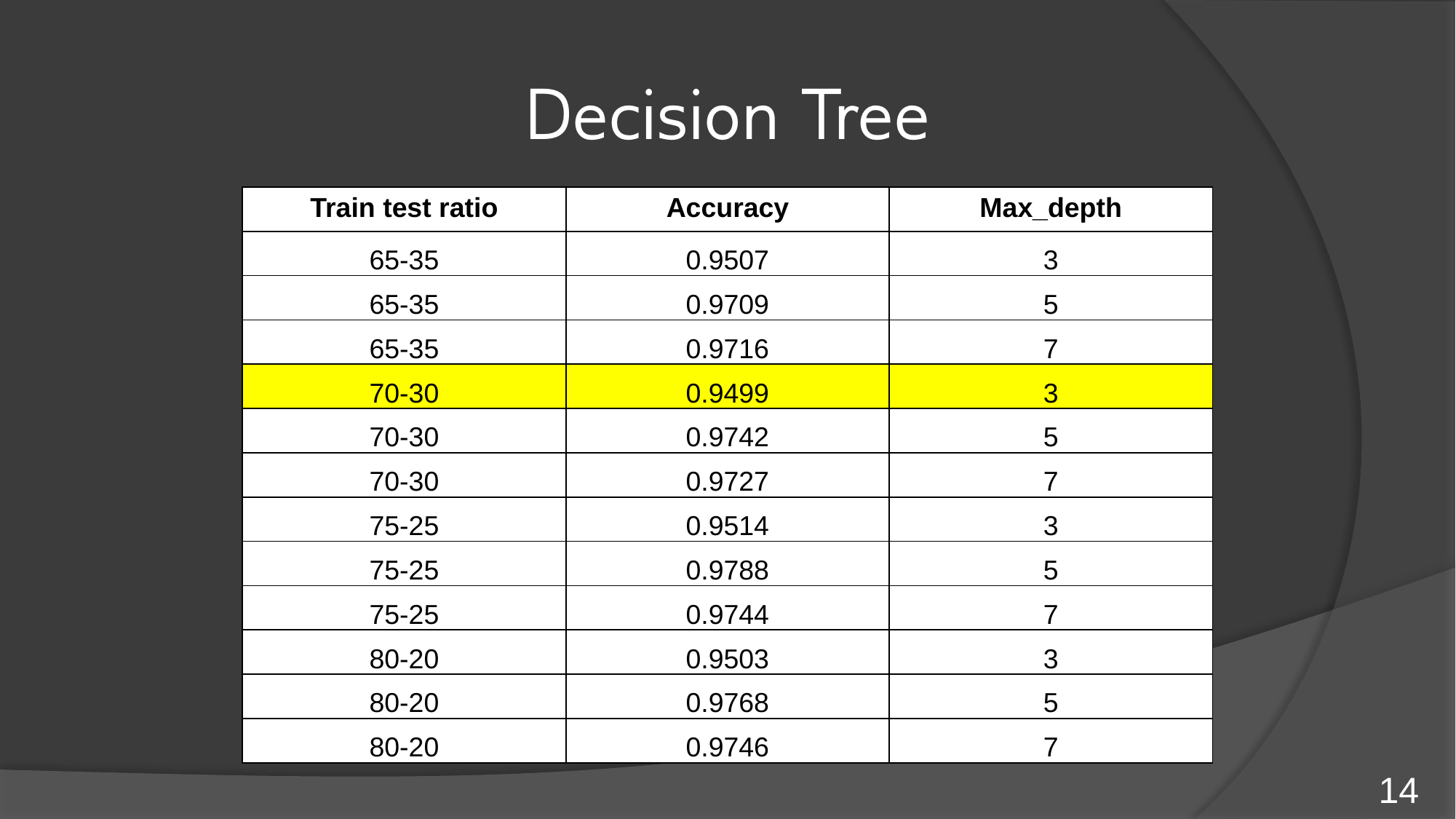

Decision Tree
| Train test ratio | Accuracy | Max\_depth |
| --- | --- | --- |
| 65-35 | 0.9507 | 3 |
| 65-35 | 0.9709 | 5 |
| 65-35 | 0.9716 | 7 |
| 70-30 | 0.9499 | 3 |
| 70-30 | 0.9742 | 5 |
| 70-30 | 0.9727 | 7 |
| 75-25 | 0.9514 | 3 |
| 75-25 | 0.9788 | 5 |
| 75-25 | 0.9744 | 7 |
| 80-20 | 0.9503 | 3 |
| 80-20 | 0.9768 | 5 |
| 80-20 | 0.9746 | 7 |
14